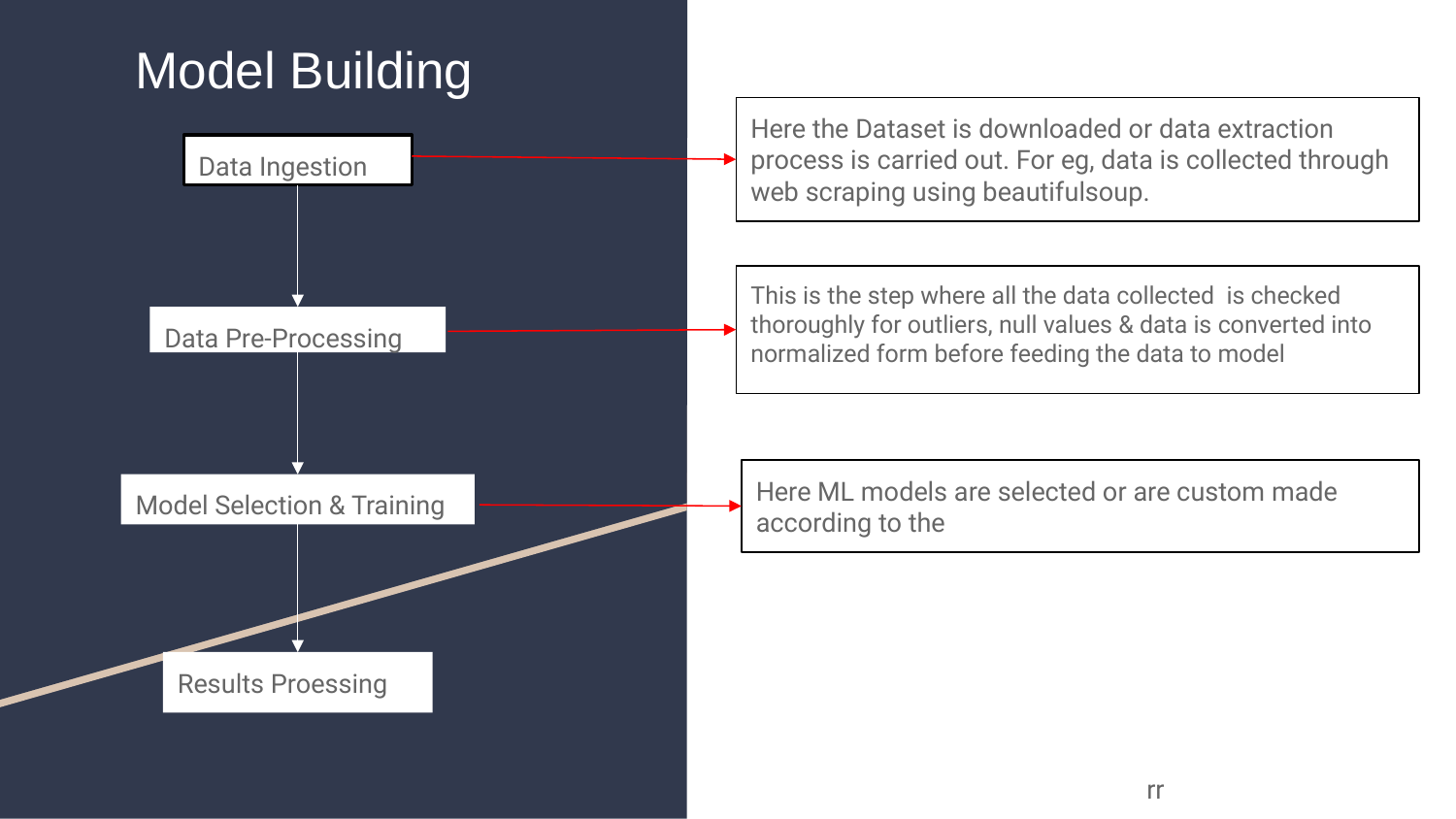

# Model Building

Here the Dataset is downloaded or data extraction process is carried out. For eg, data is collected through web scraping using beautifulsoup.
Data Ingestion
This is the step where all the data collected  is checked thoroughly for outliers, null values & data is converted into normalized form before feeding the data to model
Data Pre-Processing
Here ML models are selected or are custom made according to the
Model Selection & Training
Results Proessing
rr